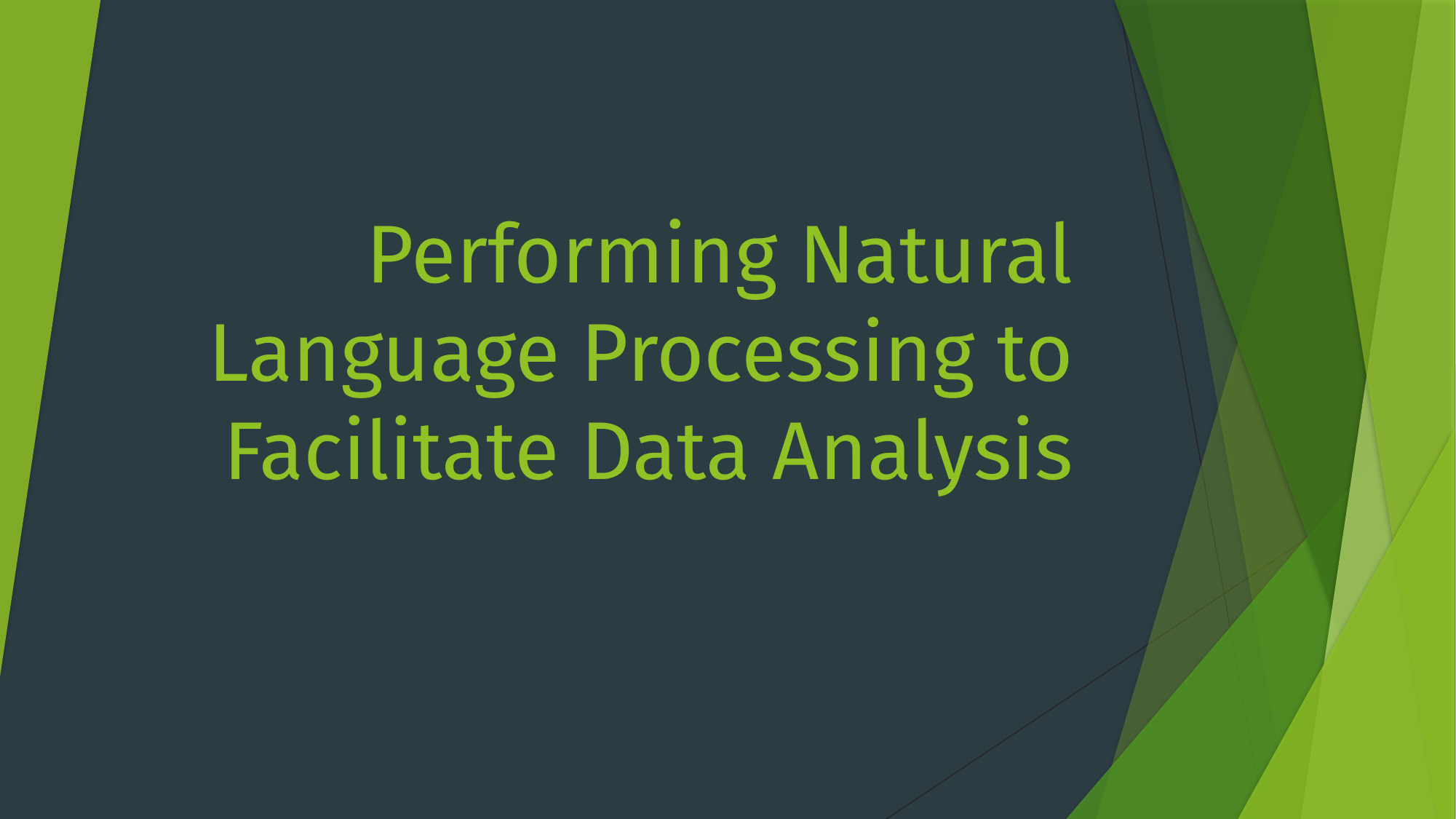

# Performing Natural Language Processing to Facilitate Data Analysis